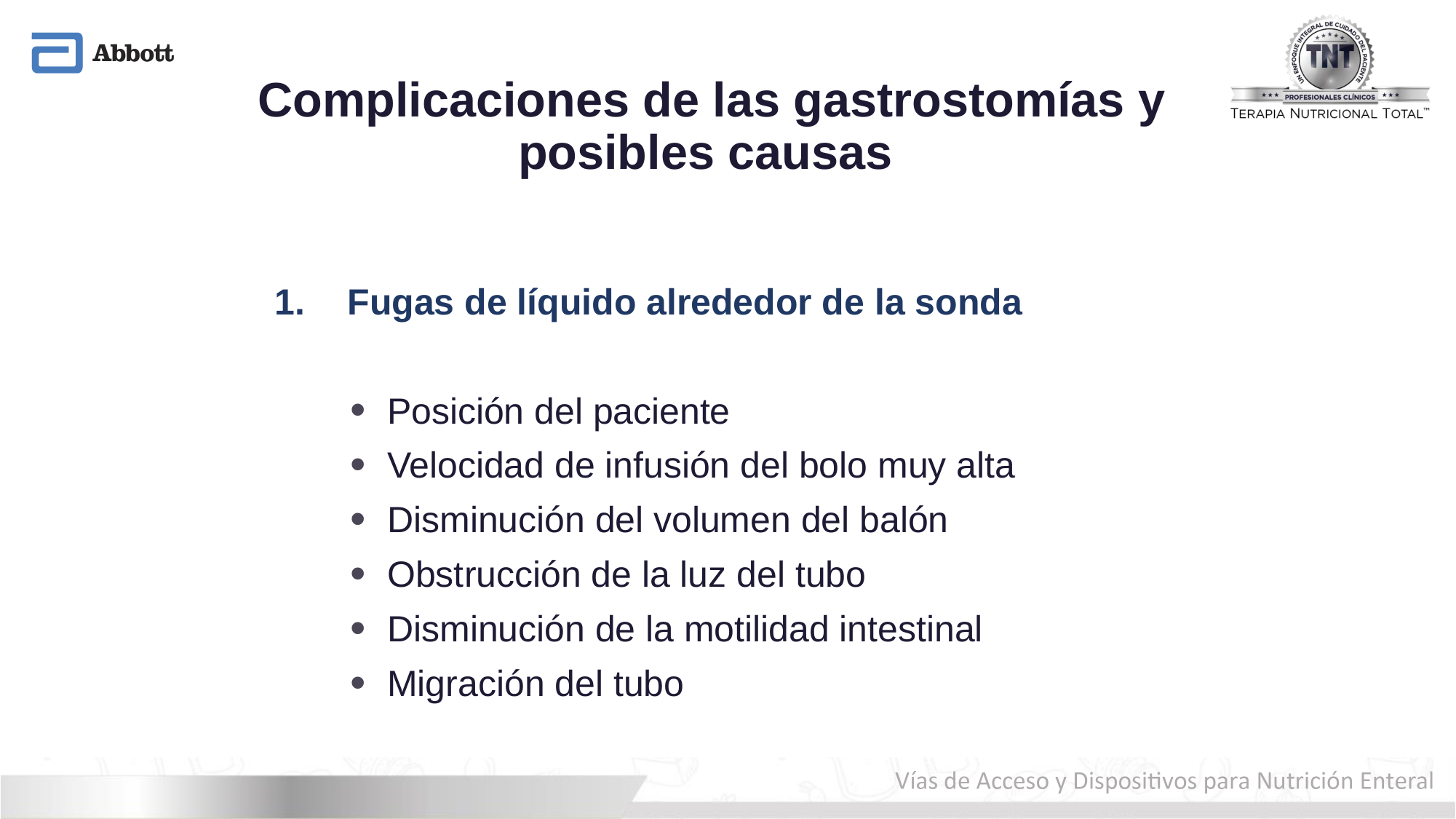

Complicaciones de las gastrostomías y posibles causas
Fugas de líquido alrededor de la sonda

Posición del paciente
Velocidad de infusión del bolo muy alta
Disminución del volumen del balón
Obstrucción de la luz del tubo
Disminución de la motilidad intestinal
Migración del tubo